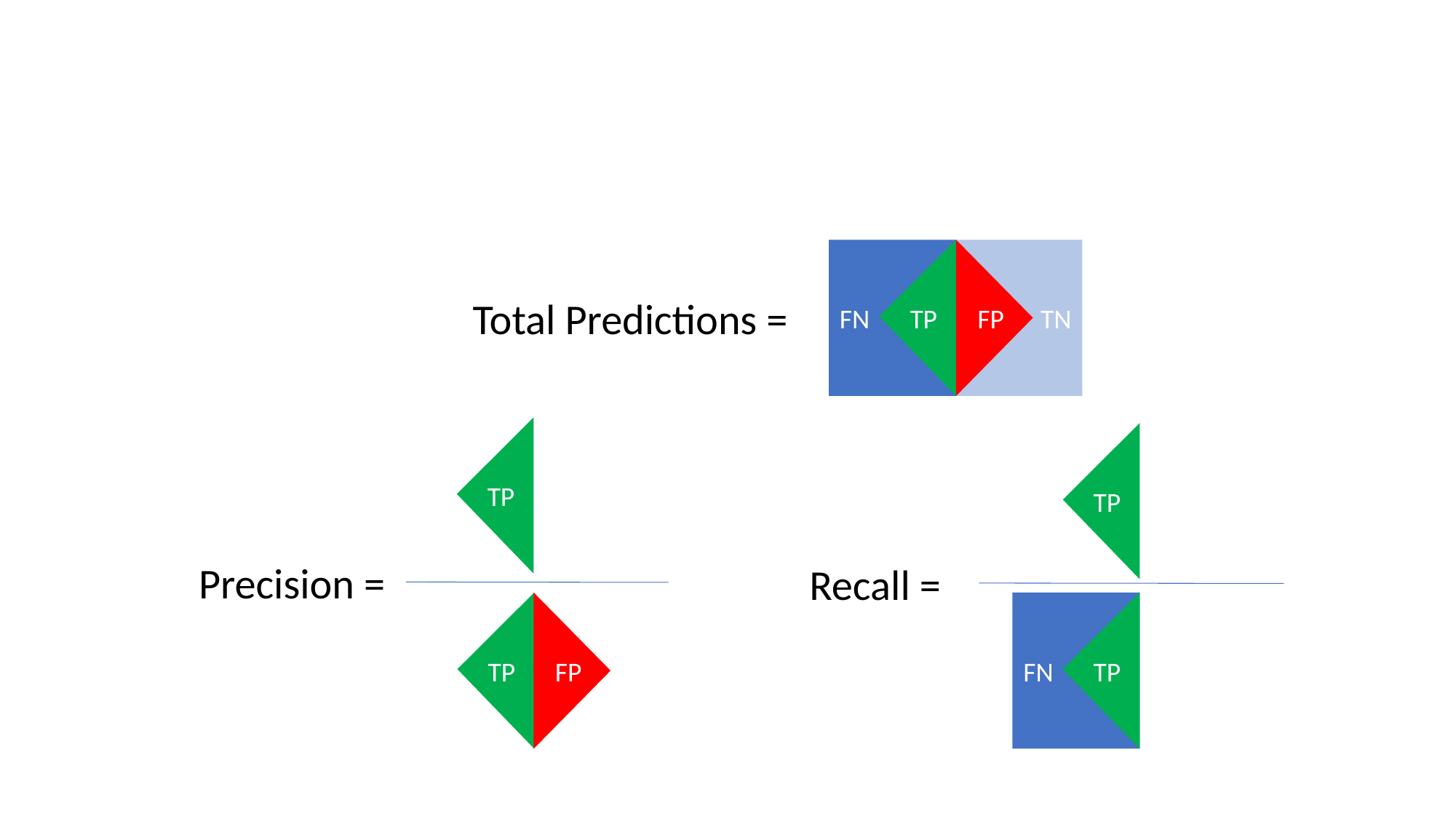

TN
FN

Total Predictions =
FP
TP

TP
TP
Precision =
Recall =
FN

FP
TP
TP